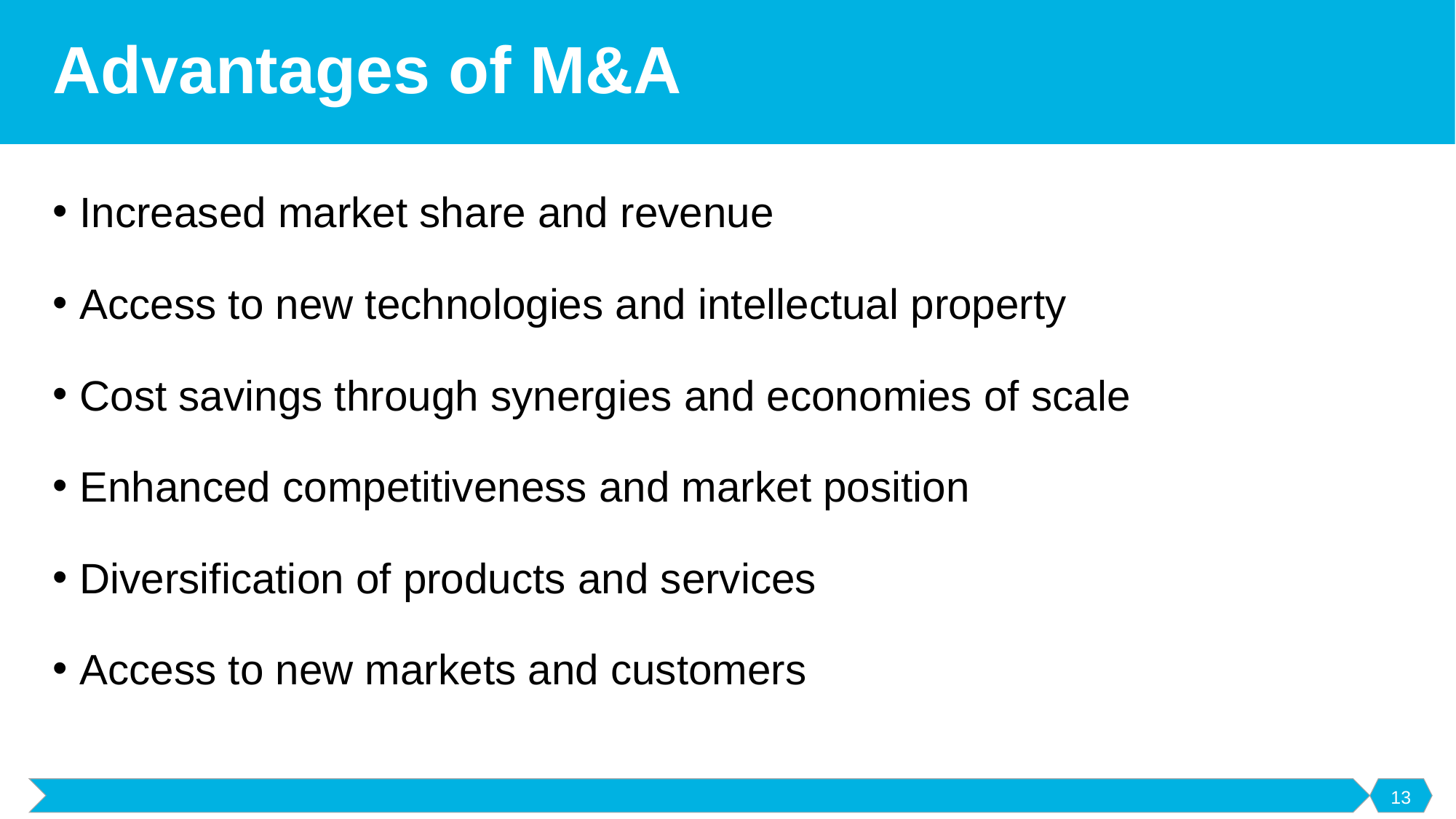

# Advantages of M&A
Increased market share and revenue
Access to new technologies and intellectual property
Cost savings through synergies and economies of scale
Enhanced competitiveness and market position
Diversification of products and services
Access to new markets and customers
13